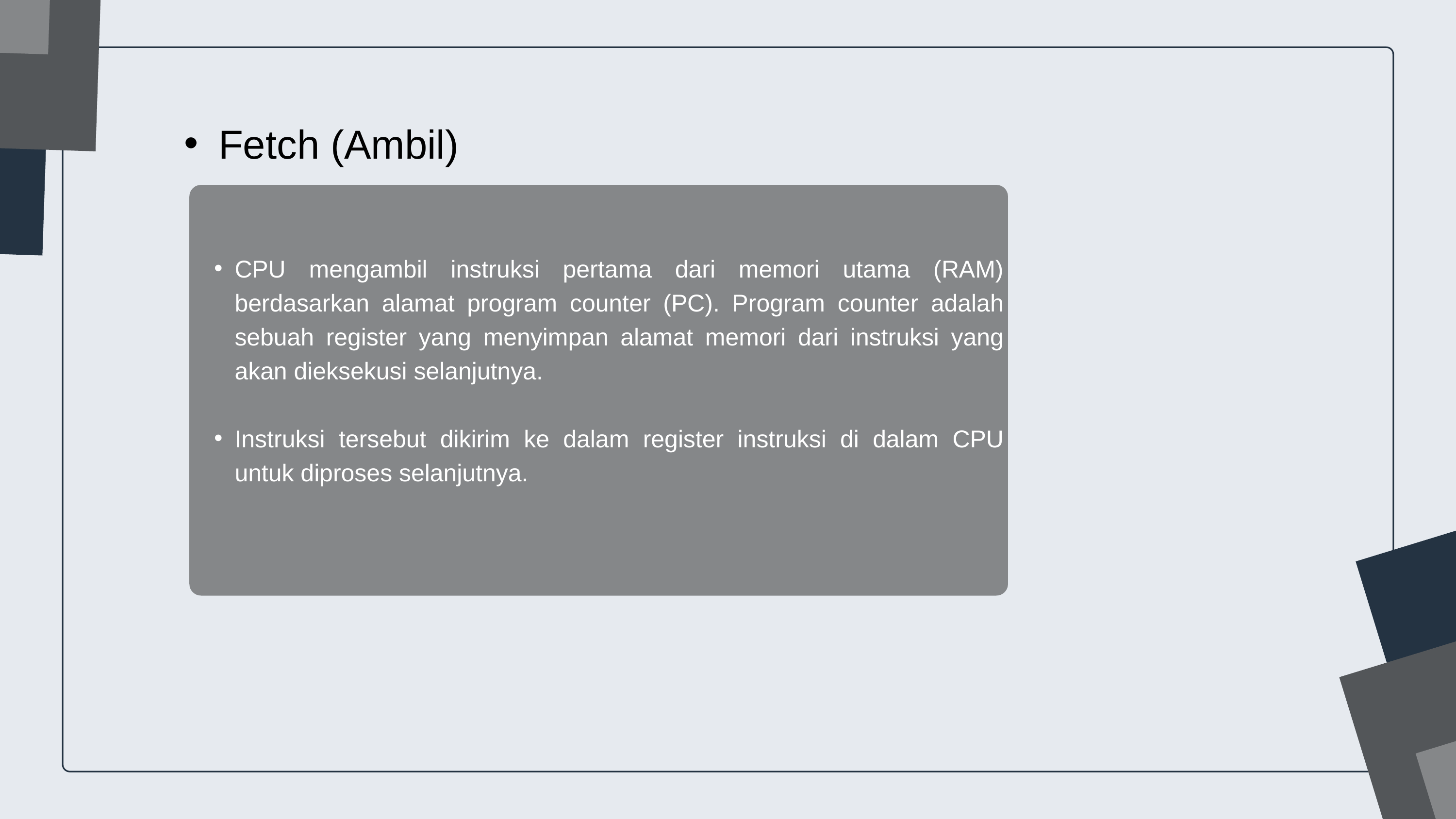

Fetch (Ambil)

CPU mengambil instruksi pertama dari memori utama (RAM) berdasarkan alamat program counter (PC). Program counter adalah sebuah register yang menyimpan alamat memori dari instruksi yang akan dieksekusi selanjutnya.

Instruksi tersebut dikirim ke dalam register instruksi di dalam CPU untuk diproses selanjutnya.